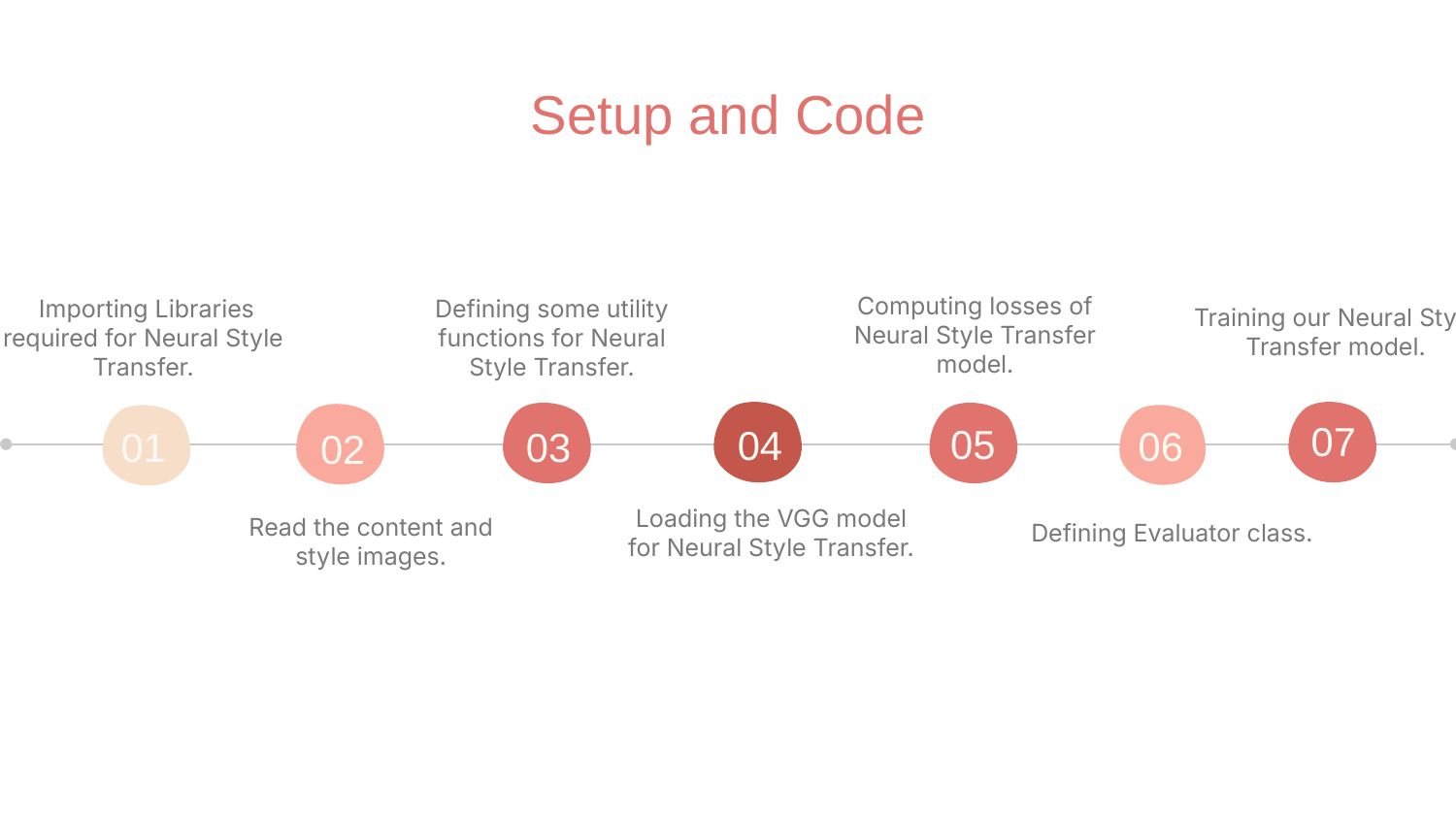

# Setup and Code
Training our Neural Style Transfer model.
07
Computing losses of Neural Style Transfer model.
05
 Importing Libraries required for Neural Style Transfer.
01
Defining some utility functions for Neural Style Transfer.
03

04
Loading the VGG model for Neural Style Transfer.
06
Defining Evaluator class.
02
Read the content and style images.